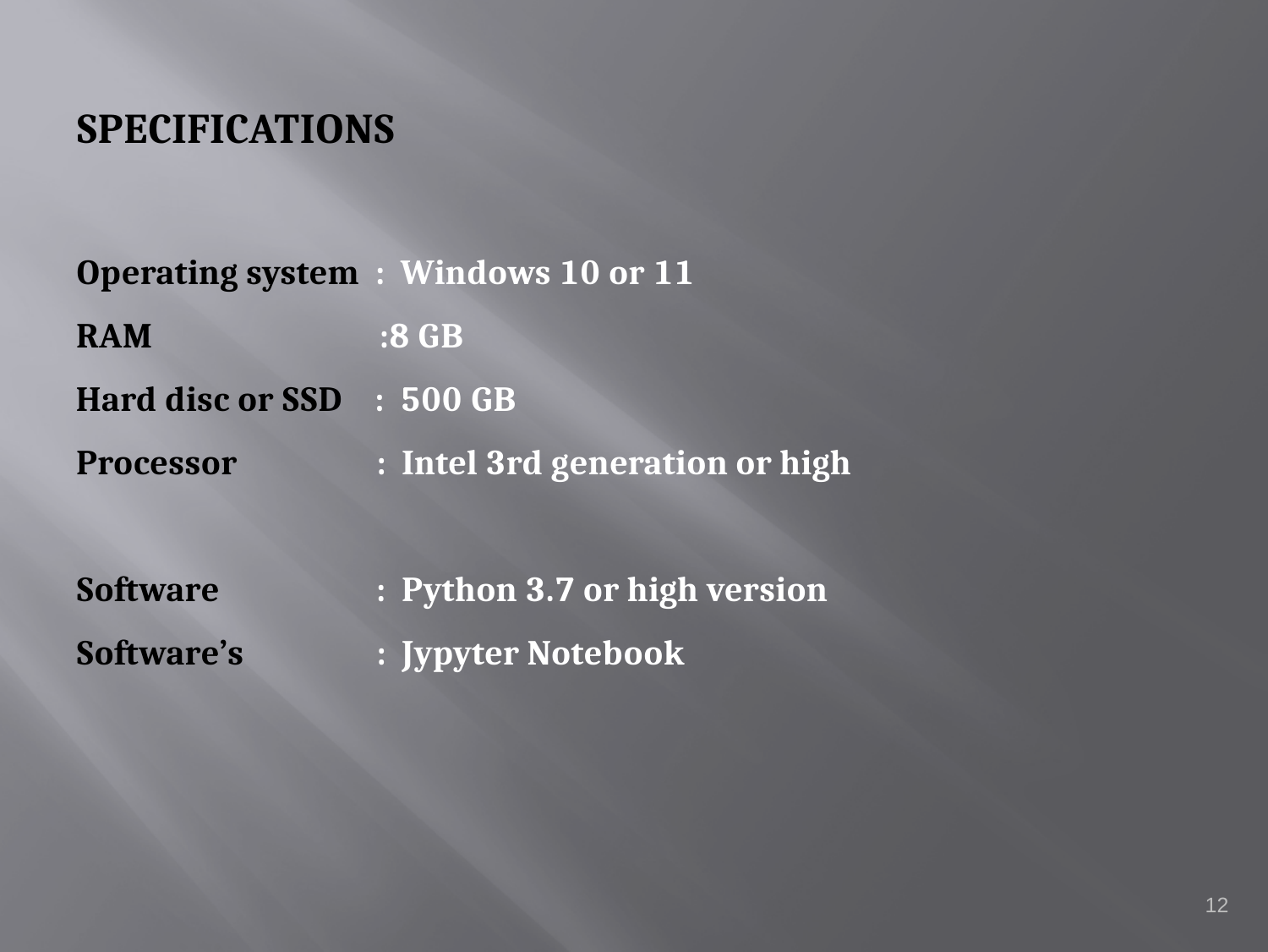

SPECIFICATIONS
Operating system  :  Windows 10 or 11
RAM                             :8 GB
Hard disc or SSD    :  500 GB
Processor	      :  Intel 3rd generation or high

Software                    :  Python 3.7 or high version
Software’s	      :  Jypyter Notebook
12